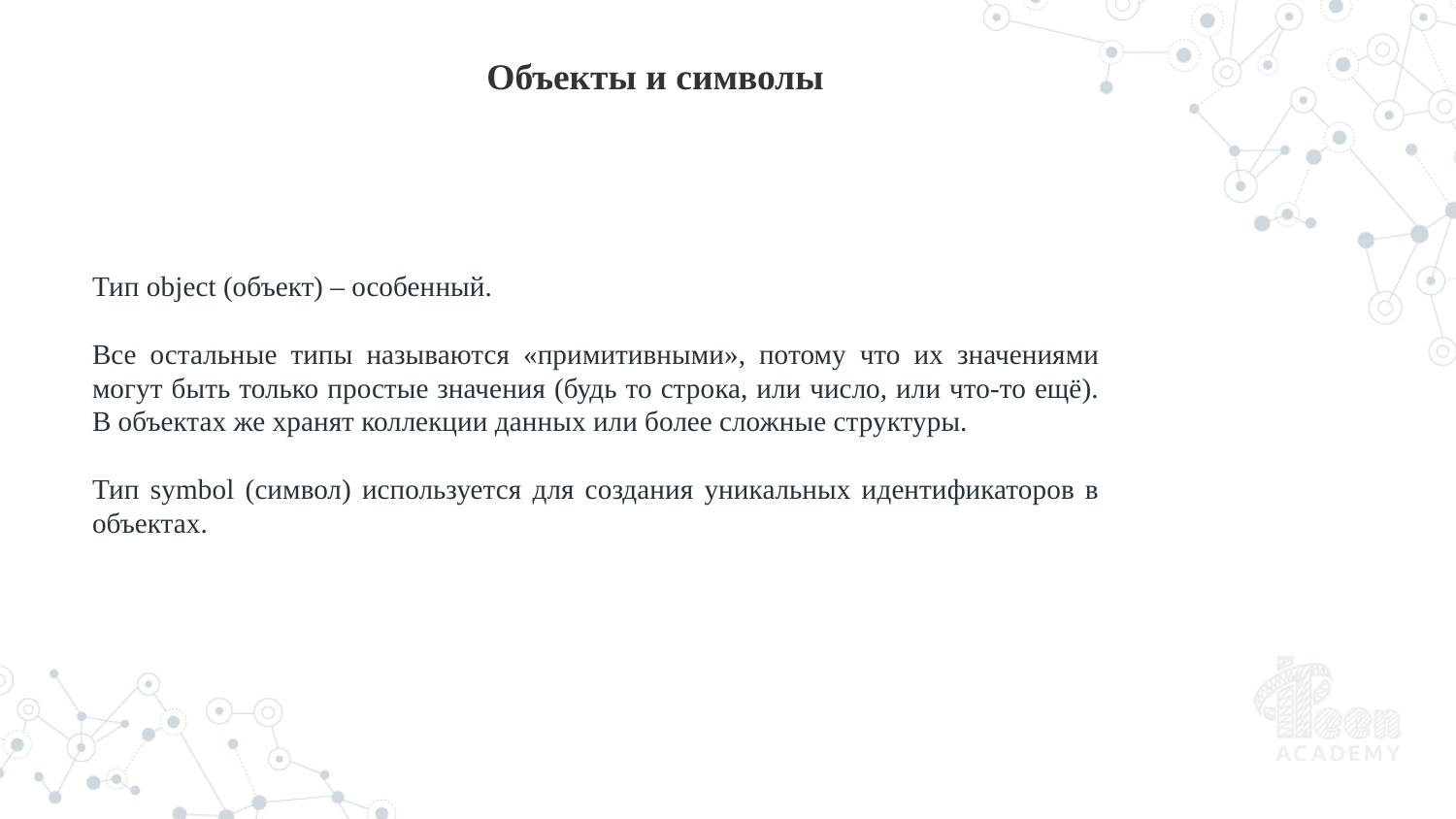

Объекты и символы
Тип object (объект) – особенный.

Все остальные типы называются «примитивными», потому что их значениями могут быть только простые значения (будь то строка, или число, или что-то ещё). В объектах же хранят коллекции данных или более сложные структуры.

Тип symbol (символ) используется для создания уникальных идентификаторов в объектах.